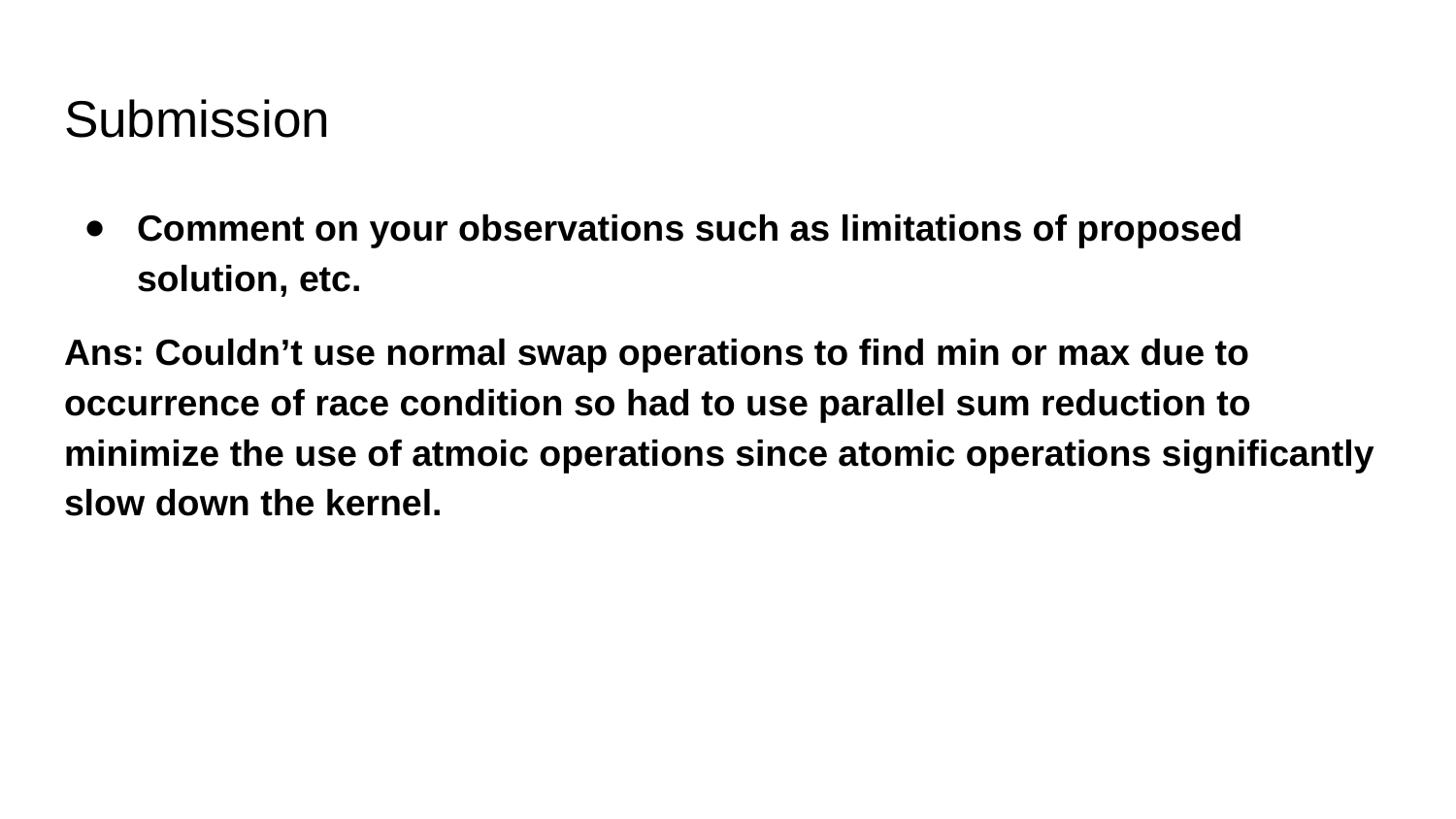

# Submission
Comment on your observations such as limitations of proposed solution, etc.
Ans: Couldn’t use normal swap operations to find min or max due to occurrence of race condition so had to use parallel sum reduction to minimize the use of atmoic operations since atomic operations significantly slow down the kernel.